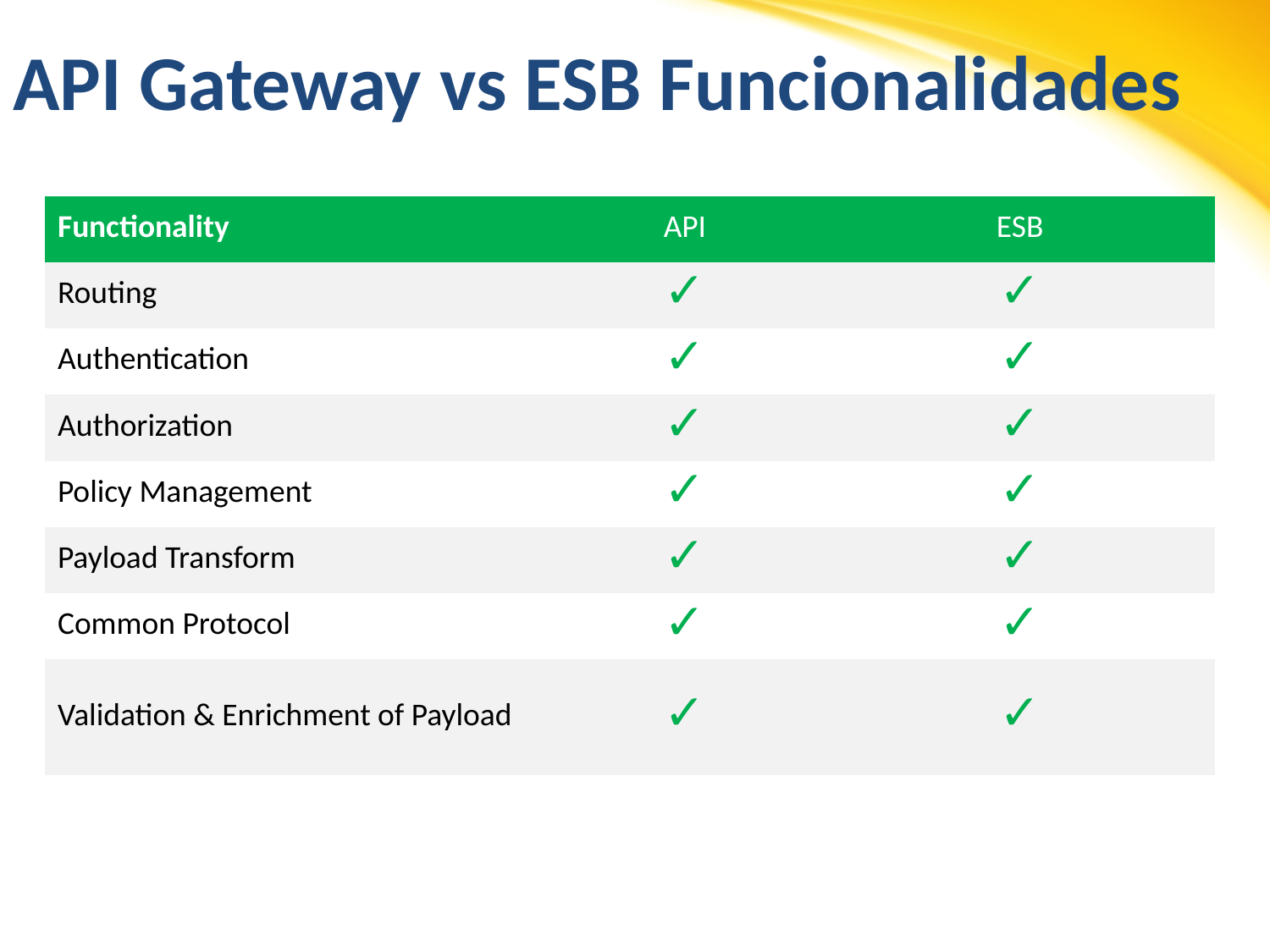

# API Gateway vs ESB Funcionalidades
| Functionality | API | ESB |
| --- | --- | --- |
| Routing | ✓ | ✓ |
| Authentication | ✓ | ✓ |
| Authorization | ✓ | ✓ |
| Policy Management | ✓ | ✓ |
| Payload Transform | ✓ | ✓ |
| Common Protocol | ✓ | ✓ |
| Validation & Enrichment of Payload | ✓ | ✓ |